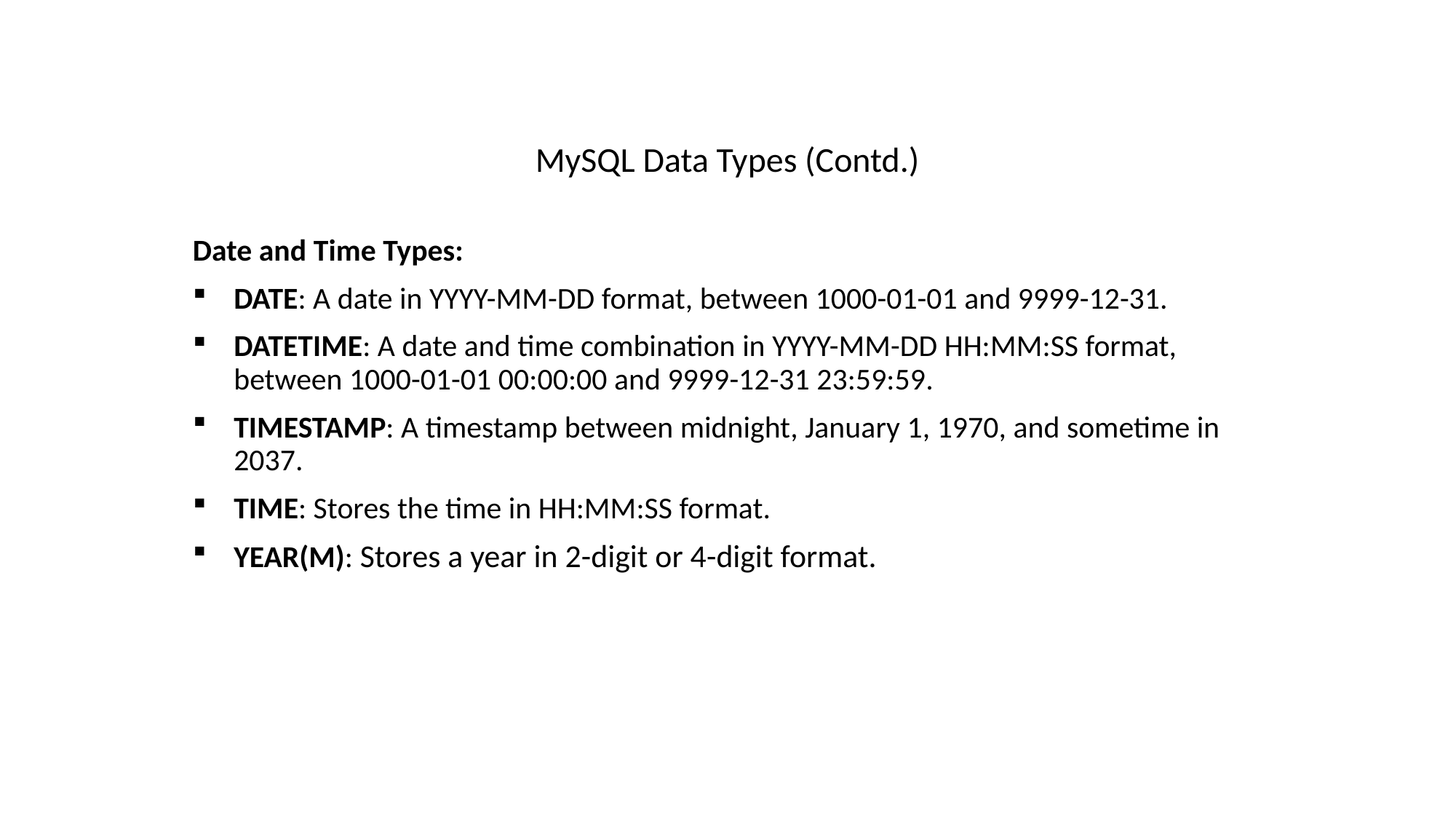

# MySQL Data Types (Contd.)
Date and Time Types:
DATE: A date in YYYY-MM-DD format, between 1000-01-01 and 9999-12-31.
DATETIME: A date and time combination in YYYY-MM-DD HH:MM:SS format, between 1000-01-01 00:00:00 and 9999-12-31 23:59:59.
TIMESTAMP: A timestamp between midnight, January 1, 1970, and sometime in 2037.
TIME: Stores the time in HH:MM:SS format.
YEAR(M): Stores a year in 2-digit or 4-digit format.